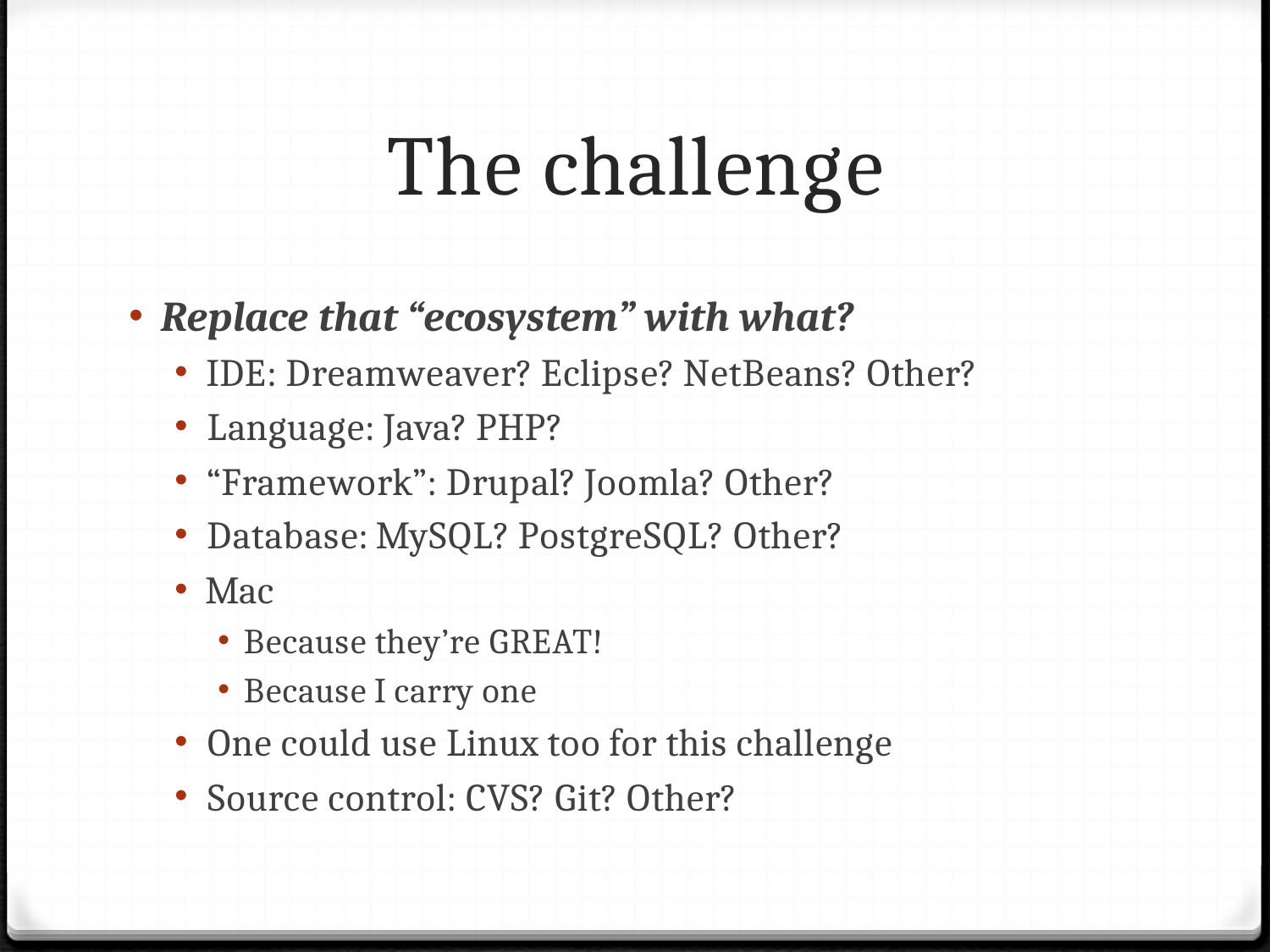

# The challenge
Replace that “ecosystem” with what?
IDE: Dreamweaver? Eclipse? NetBeans? Other?
Language: Java? PHP?
“Framework”: Drupal? Joomla? Other?
Database: MySQL? PostgreSQL? Other?
Mac
Because they’re GREAT!
Because I carry one
One could use Linux too for this challenge
Source control: CVS? Git? Other?